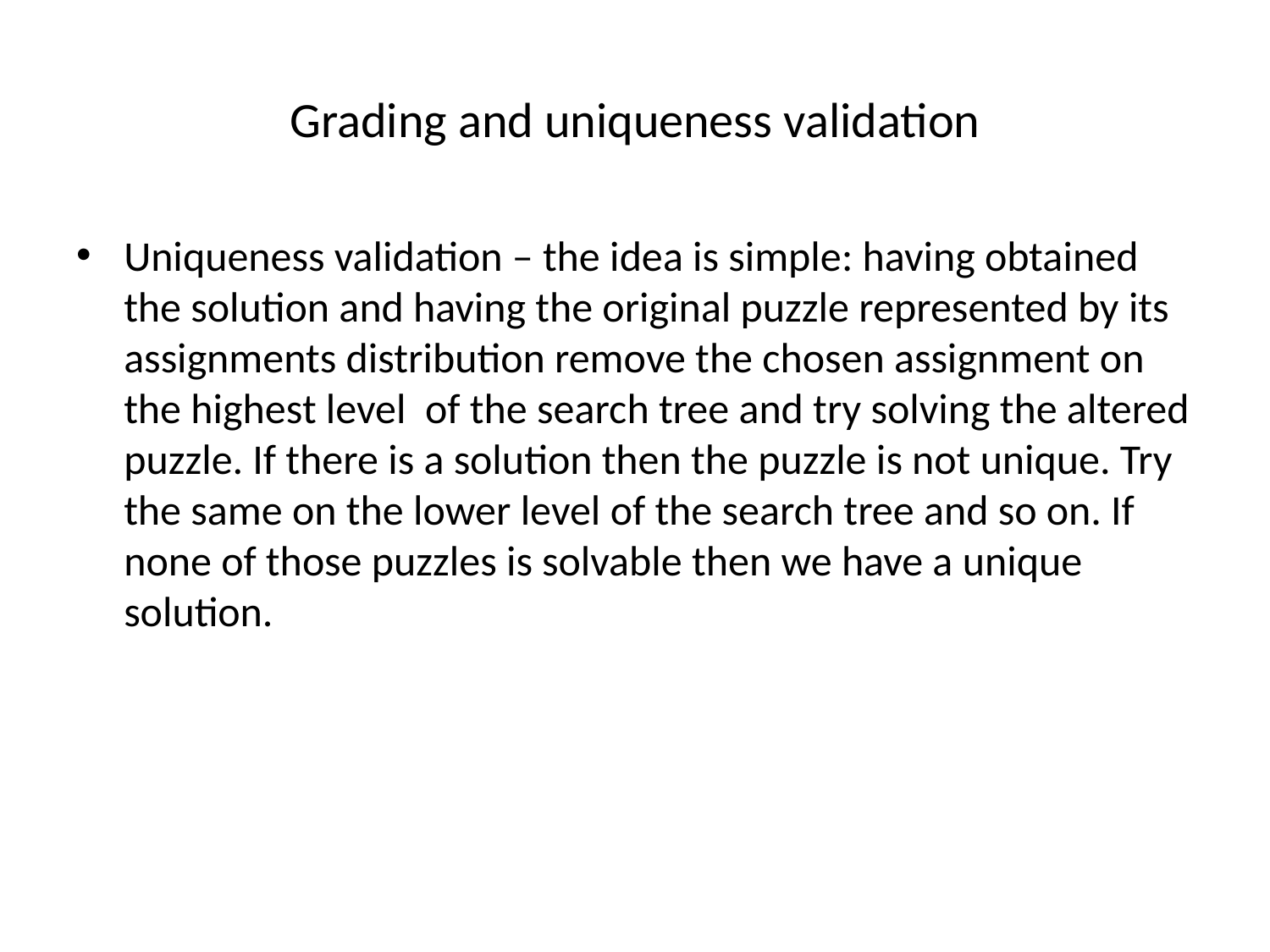

# Grading and uniqueness validation
Uniqueness validation – the idea is simple: having obtained the solution and having the original puzzle represented by its assignments distribution remove the chosen assignment on the highest level  of the search tree and try solving the altered puzzle. If there is a solution then the puzzle is not unique. Try the same on the lower level of the search tree and so on. If none of those puzzles is solvable then we have a unique solution.